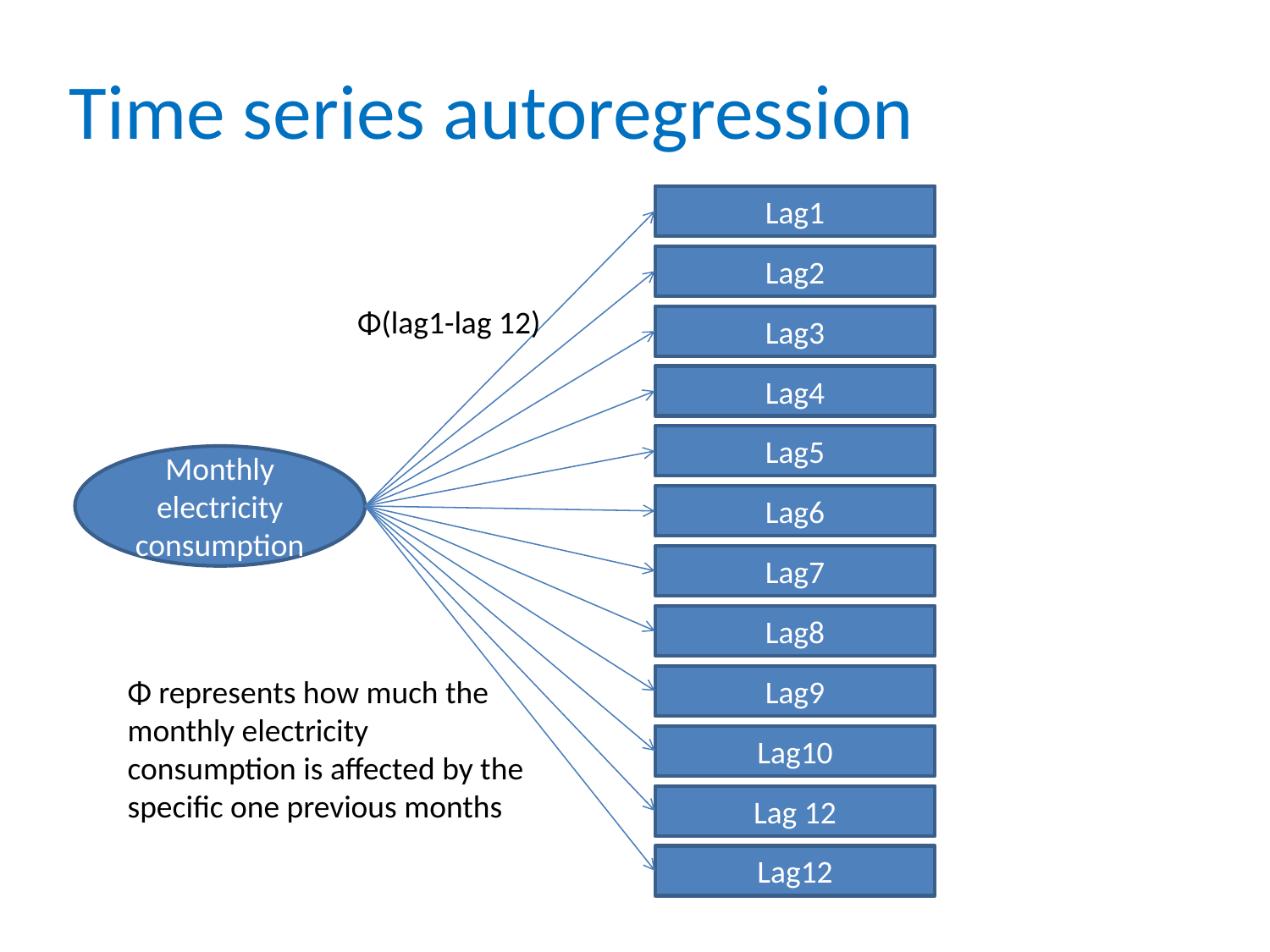

Time series autoregression
Lag1
Lag2
Φ(lag1-lag 12)
Lag3
Lag4
Lag5
Monthly electricity consumption
Lag6
Lag7
Lag8
Φ represents how much the monthly electricity consumption is affected by the specific one previous months

Lag9
Lag10
Lag 12
Lag12
11